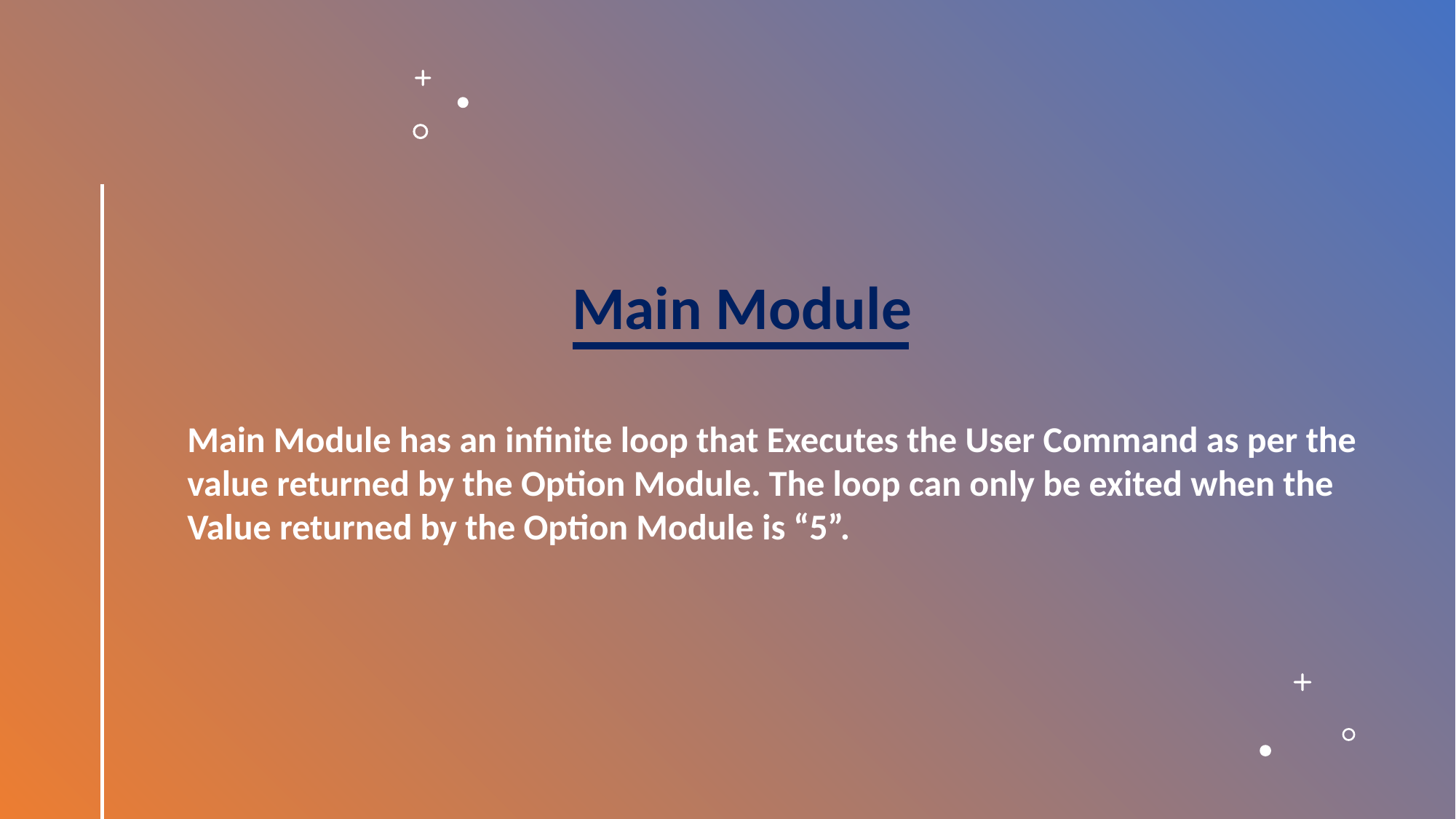

Main Module
Main Module has an infinite loop that Executes the User Command as per the value returned by the Option Module. The loop can only be exited when the Value returned by the Option Module is “5”.